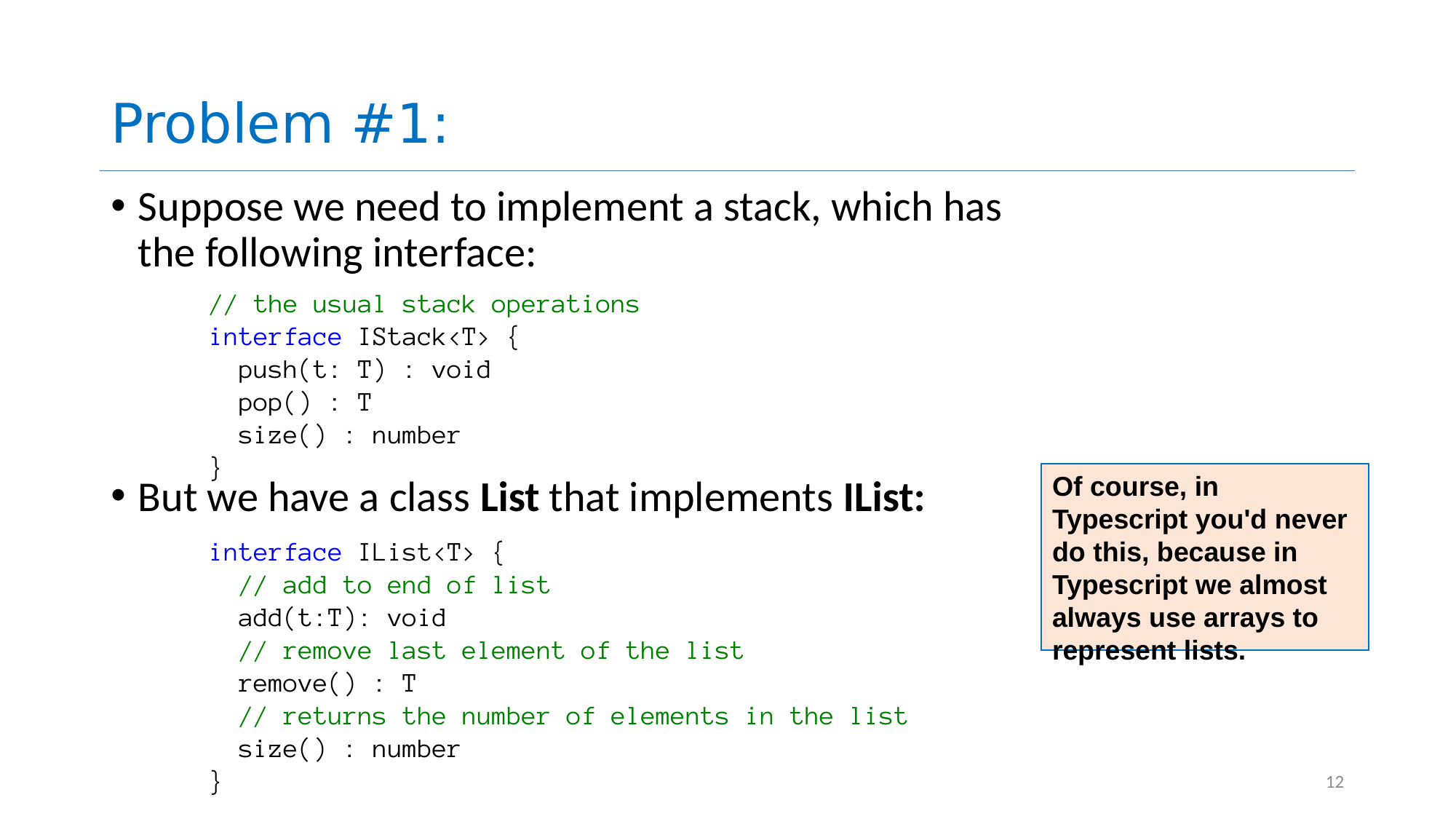

# Problem #1:
Suppose we need to implement a stack, which has the following interface:

But we have a class List that implements IList:
// the usual stack operations
interface IStack<T> {
  push(t: T) : void
  pop() : T
  size() : number
}
Of course, in Typescript you'd never do this, because in Typescript we almost always use arrays to represent lists.

interface IList<T> {
  // add to end of list
  add(t:T): void
  // remove last element of the list
  remove() : T
  // returns the number of elements in the list
  size() : number
}
12